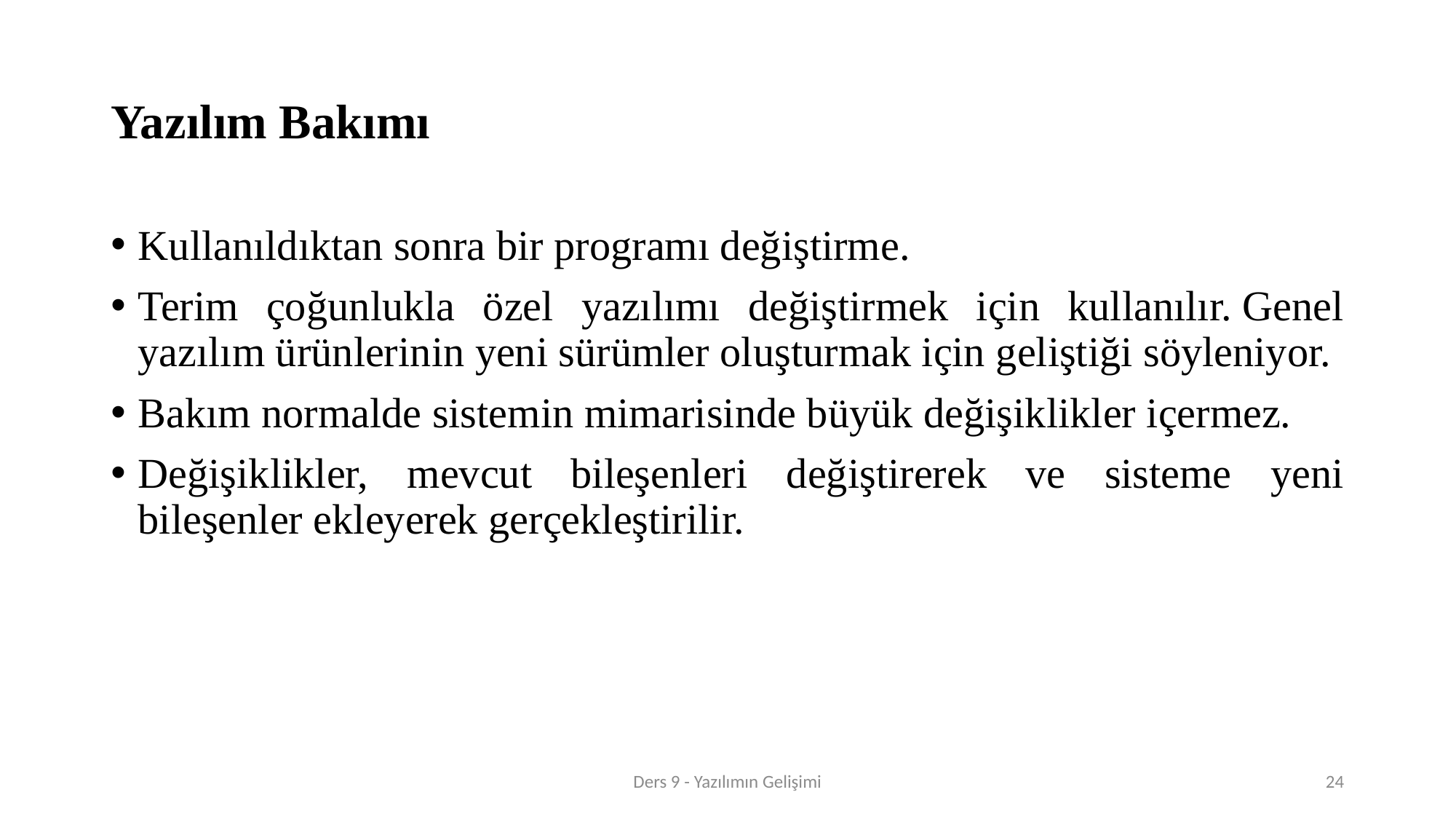

# Yazılım Bakımı
Kullanıldıktan sonra bir programı değiştirme.
Terim çoğunlukla özel yazılımı değiştirmek için kullanılır. Genel yazılım ürünlerinin yeni sürümler oluşturmak için geliştiği söyleniyor.
Bakım normalde sistemin mimarisinde büyük değişiklikler içermez.
Değişiklikler, mevcut bileşenleri değiştirerek ve sisteme yeni bileşenler ekleyerek gerçekleştirilir.
Ders 9 - Yazılımın Gelişimi
24